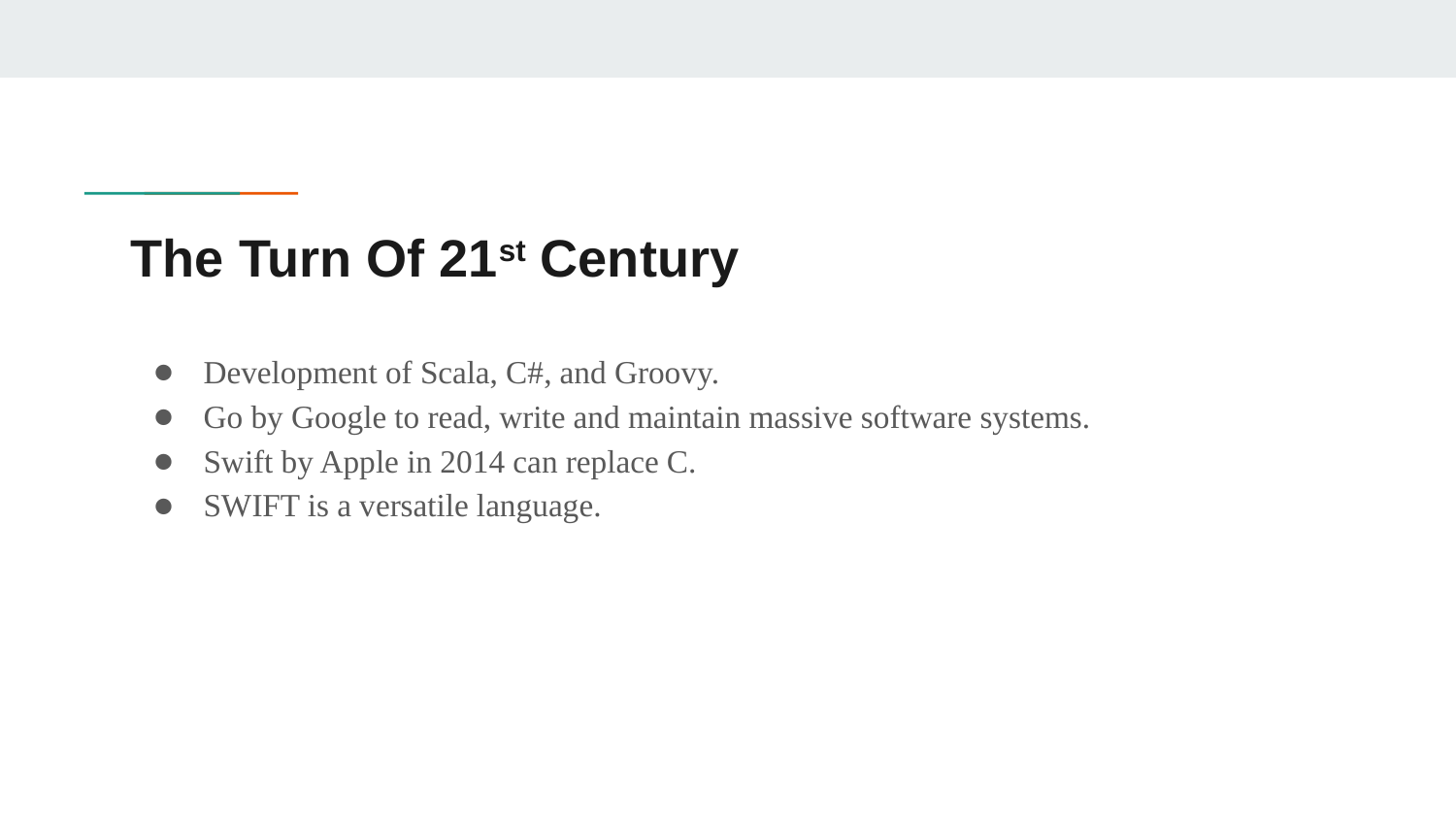

# The Turn Of 21st Century
Development of Scala, C#, and Groovy.
Go by Google to read, write and maintain massive software systems.
Swift by Apple in 2014 can replace C.
SWIFT is a versatile language.